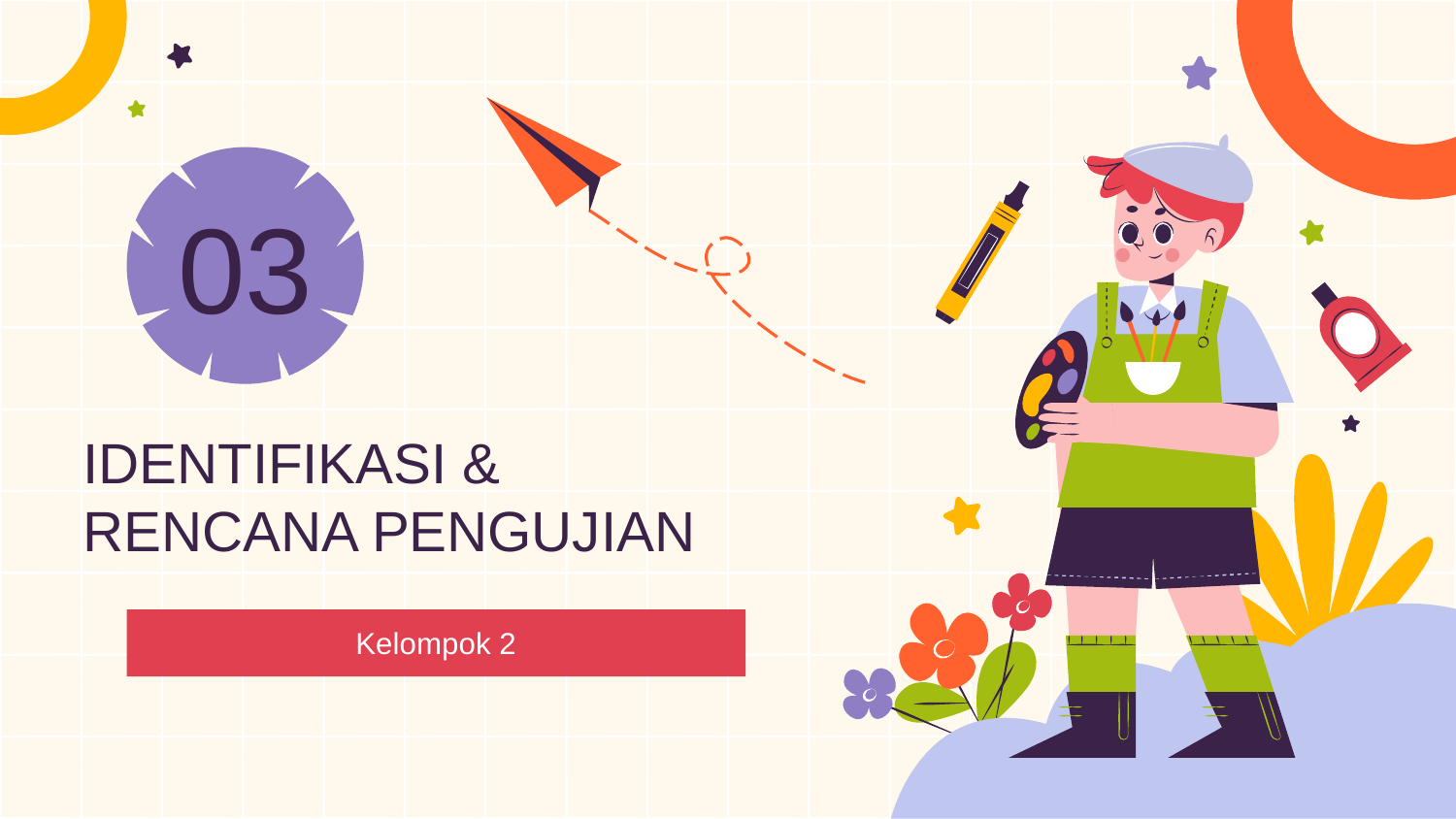

03

# IDENTIFIKASI & RENCANA PENGUJIAN
Kelompok 2